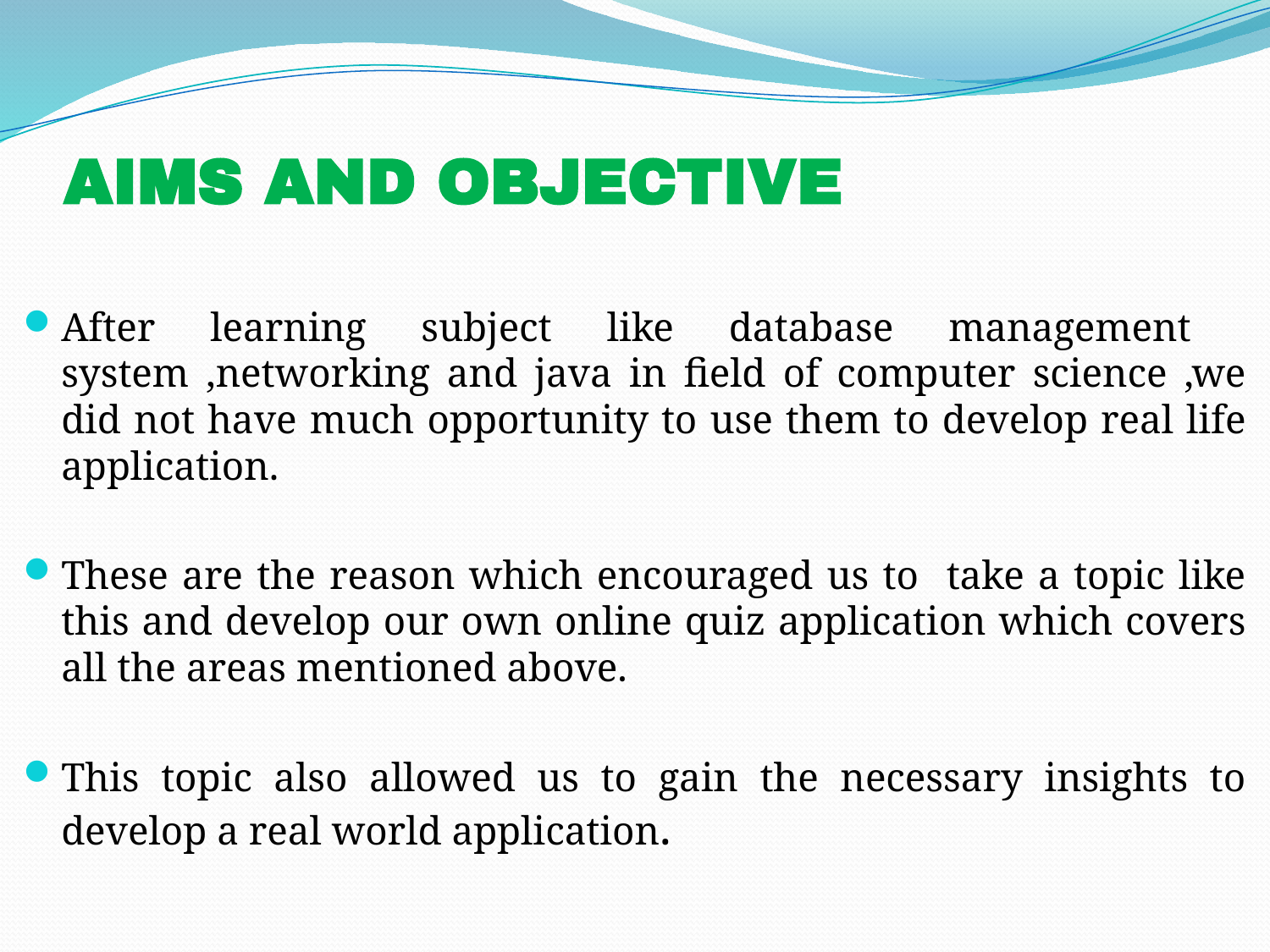

# AIMS AND OBJECTIVE
After learning subject like database management  system ,networking and java in field of computer science ,we did not have much opportunity to use them to develop real life application.

These are the reason which encouraged us to  take a topic like this and develop our own online quiz application which covers all the areas mentioned above.

This topic also allowed us to gain the necessary insights to develop a real world application.